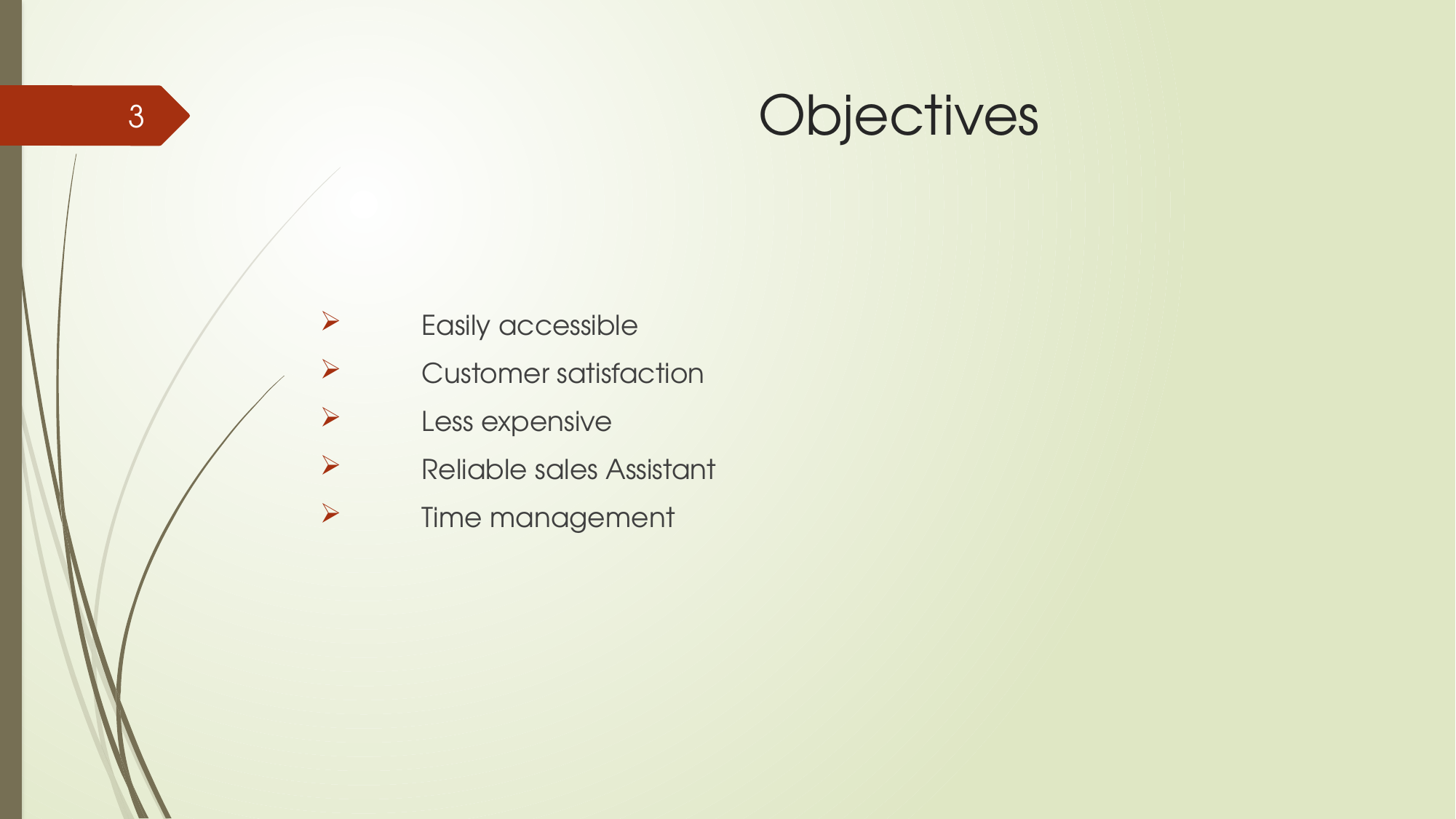

# Objectives
3

        Easily accessible
        Customer satisfaction
        Less expensive
        Reliable sales Assistant
        Time management